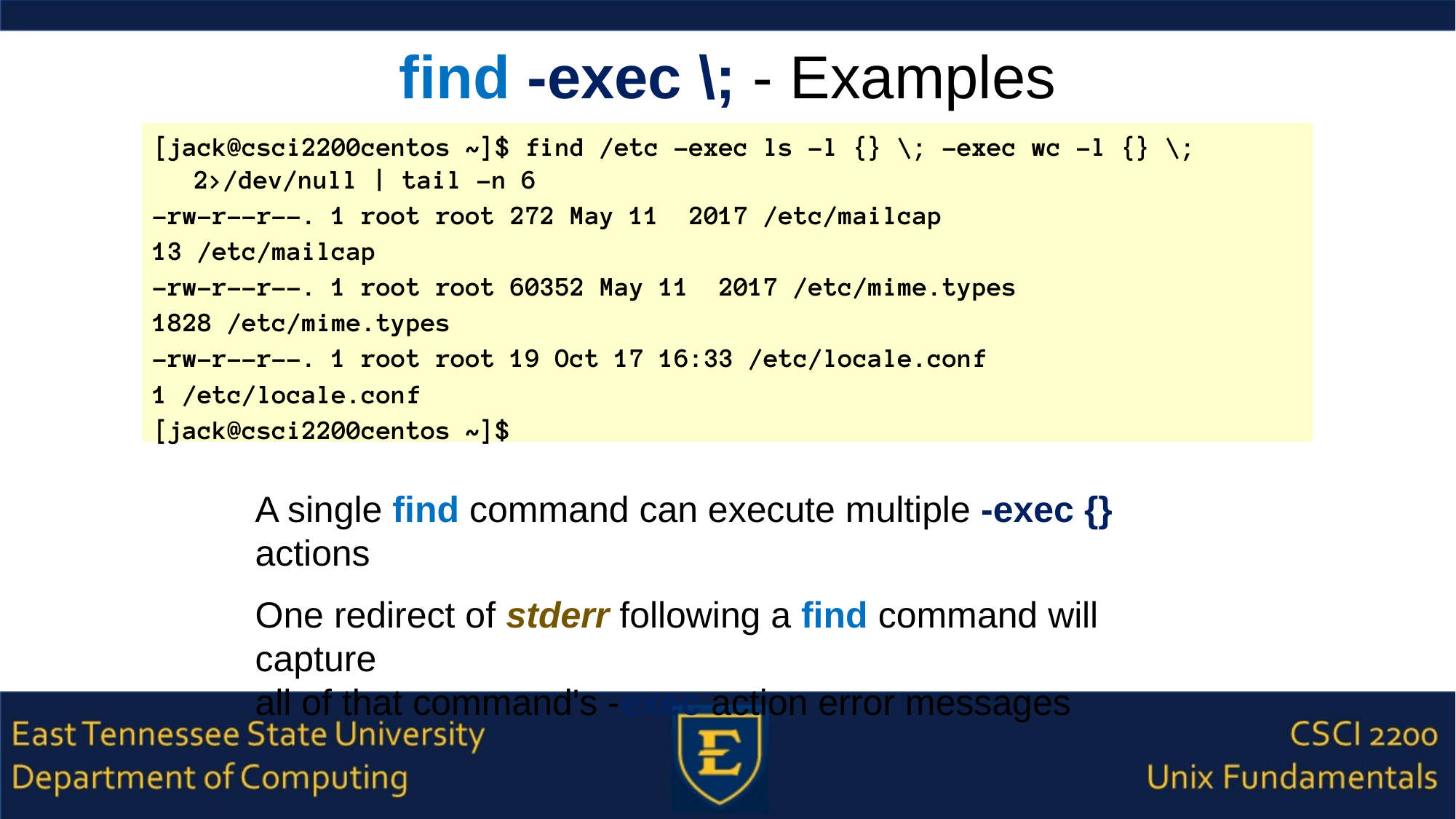

# find -exec \; - Examples
[jack@csci2200centos ~]$ find /etc -exec ls -l {} \; -exec wc -l {} \; 2>/dev/null | tail -n 6
-rw-r--r--. 1 root root 272 May 11  2017 /etc/mailcap
13 /etc/mailcap
-rw-r--r--. 1 root root 60352 May 11  2017 /etc/mime.types
1828 /etc/mime.types
-rw-r--r--. 1 root root 19 Oct 17 16:33 /etc/locale.conf
1 /etc/locale.conf
[jack@csci2200centos ~]$
A single find command can execute multiple -exec {} actions
One redirect of stderr following a find command will capture
all of that command's -exec action error messages